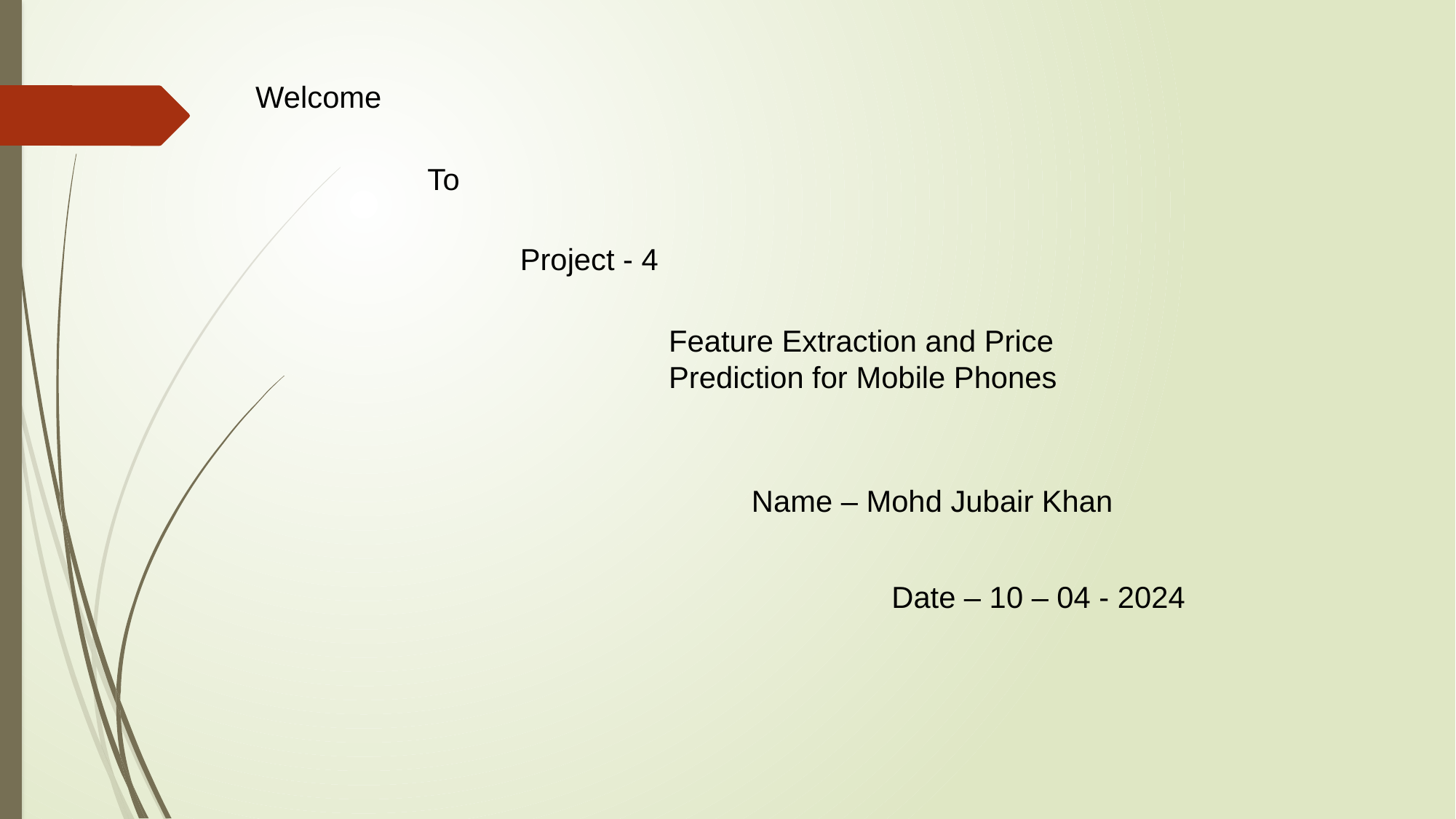

Welcome
To
Project - 4
Feature Extraction and Price Prediction for Mobile Phones
Name – Mohd Jubair Khan
Date – 10 – 04 - 2024